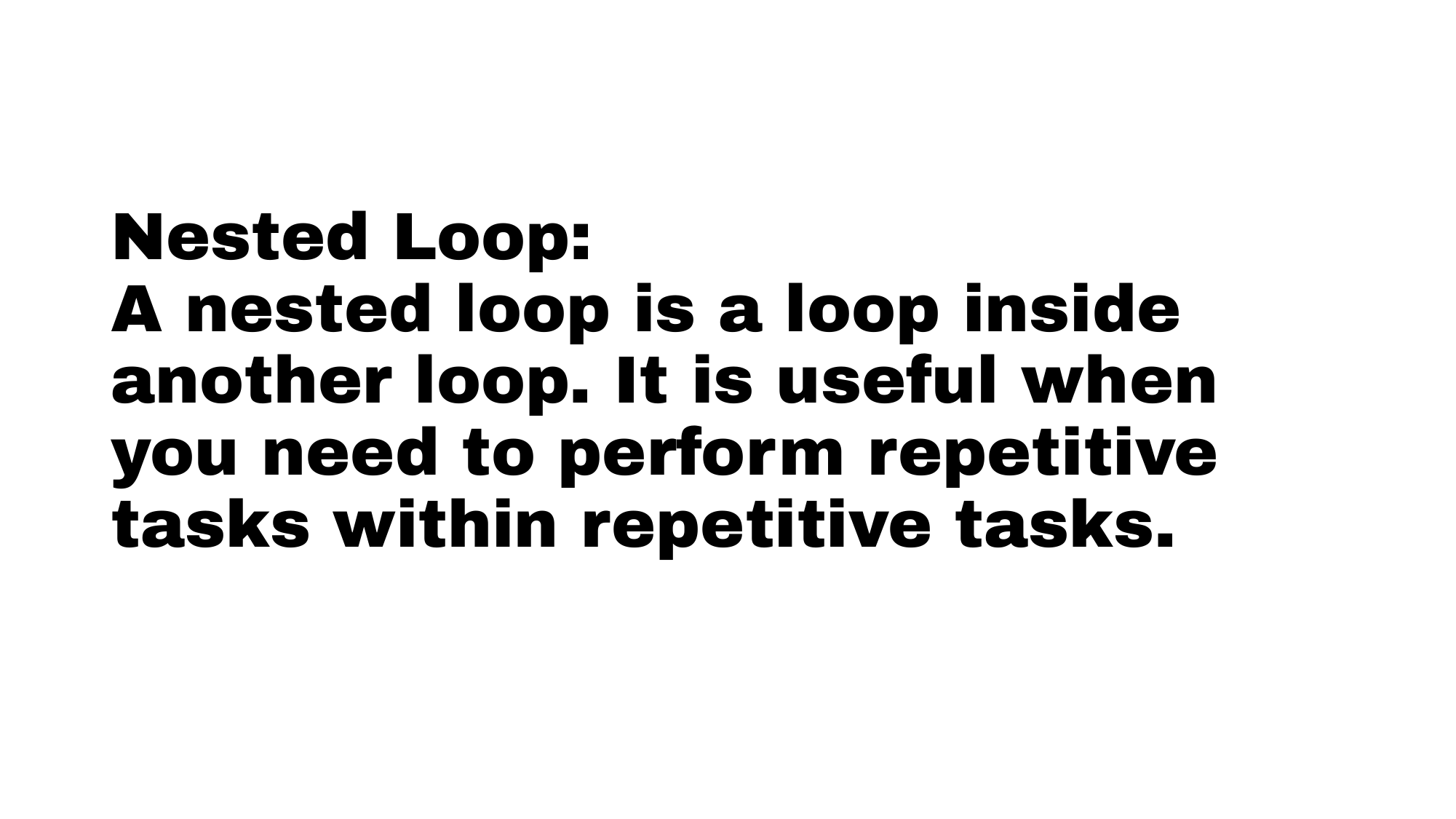

# Nested Loop: A nested loop is a loop inside another loop. It is useful when you need to perform repetitive tasks within repetitive tasks.